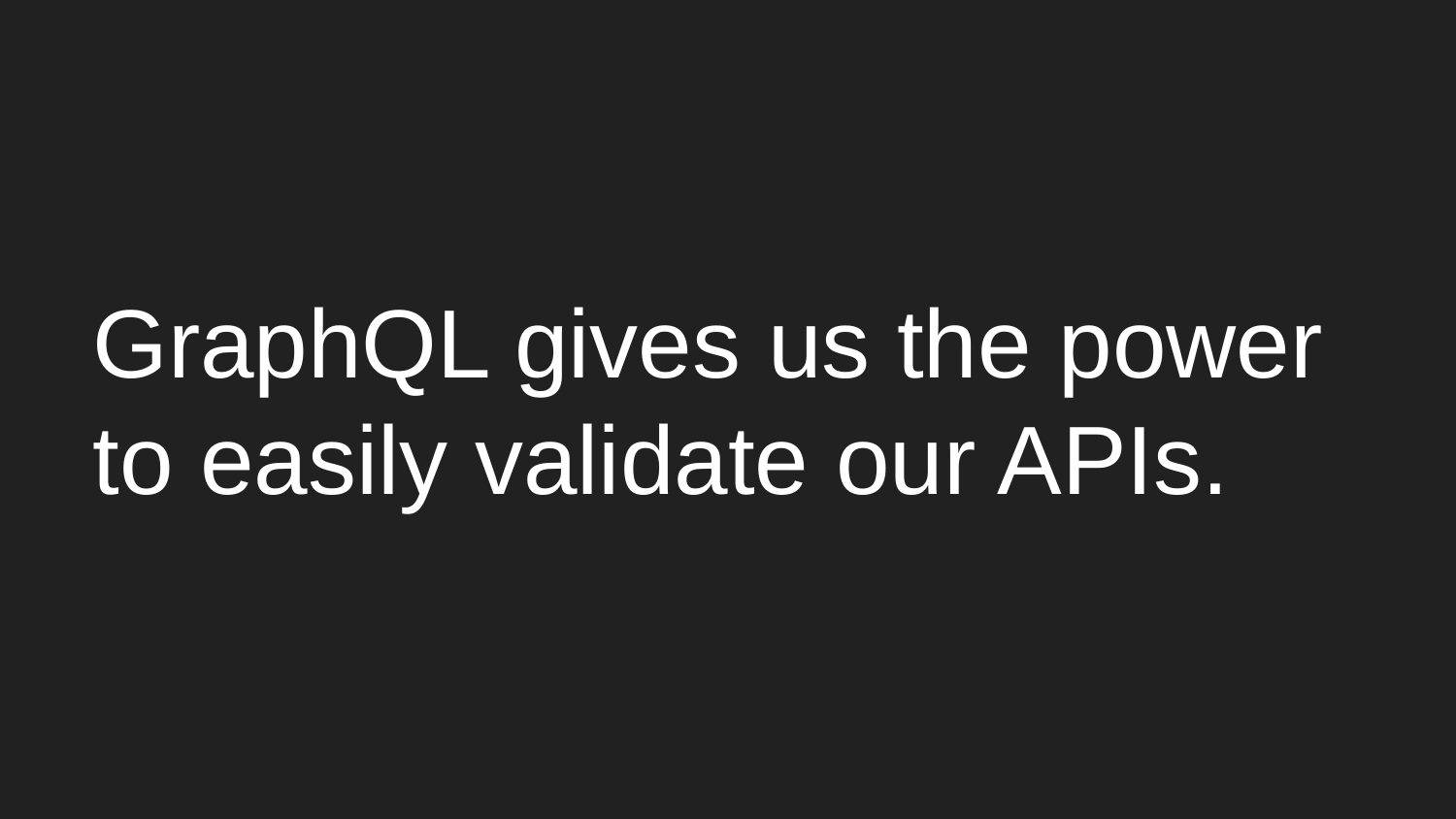

# GraphQL gives us the power to easily validate our APIs.